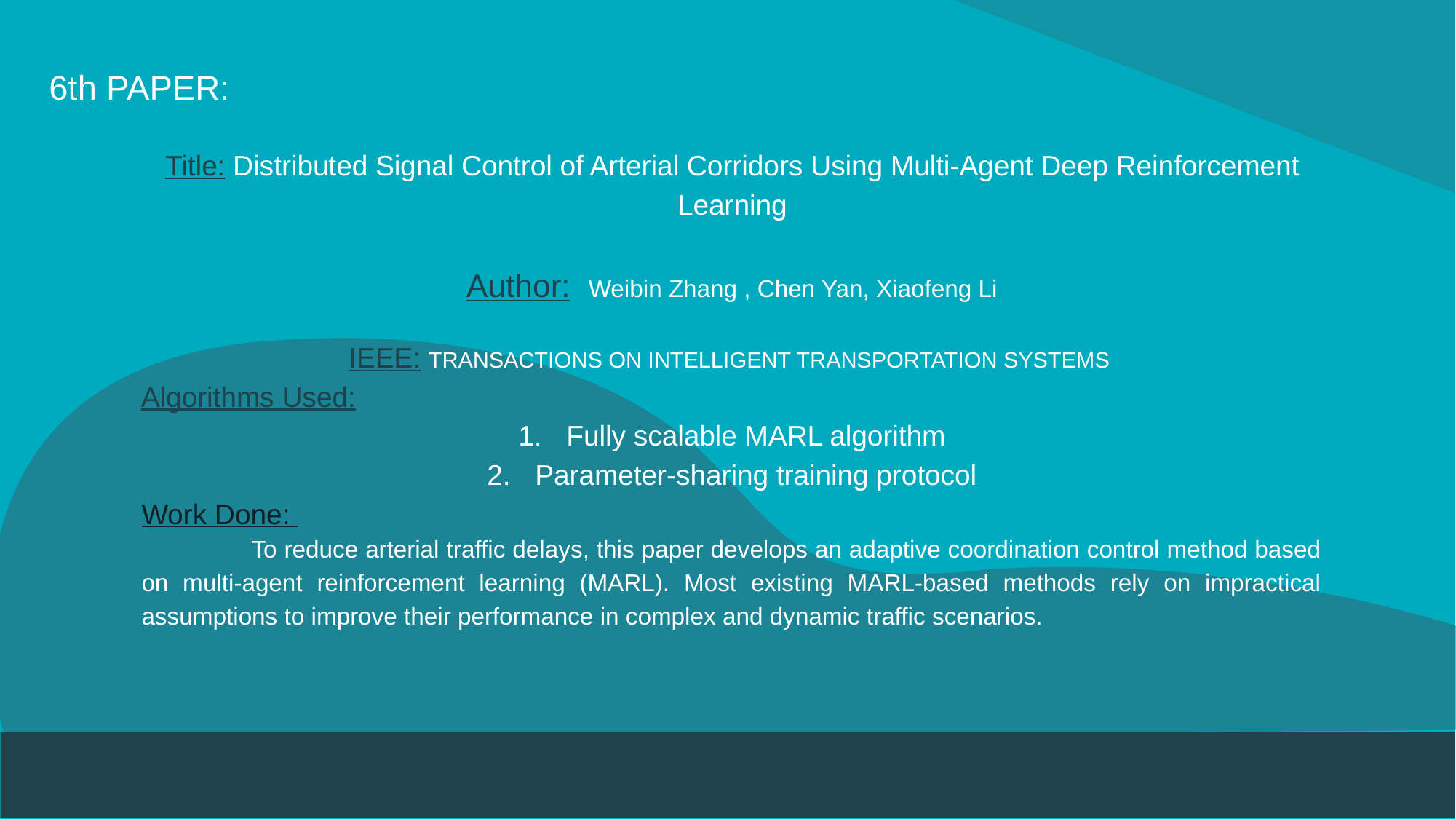

# 6th PAPER:
Title: Distributed Signal Control of Arterial Corridors Using Multi-Agent Deep Reinforcement Learning

Author:  Weibin Zhang , Chen Yan, Xiaofeng Li

IEEE: TRANSACTIONS ON INTELLIGENT TRANSPORTATION SYSTEMS
Algorithms Used:
Fully scalable MARL algorithm
Parameter-sharing training protocol
Work Done:
 	To reduce arterial traffic delays, this paper develops an adaptive coordination control method based on multi-agent reinforcement learning (MARL). Most existing MARL-based methods rely on impractical assumptions to improve their performance in complex and dynamic traffic scenarios.